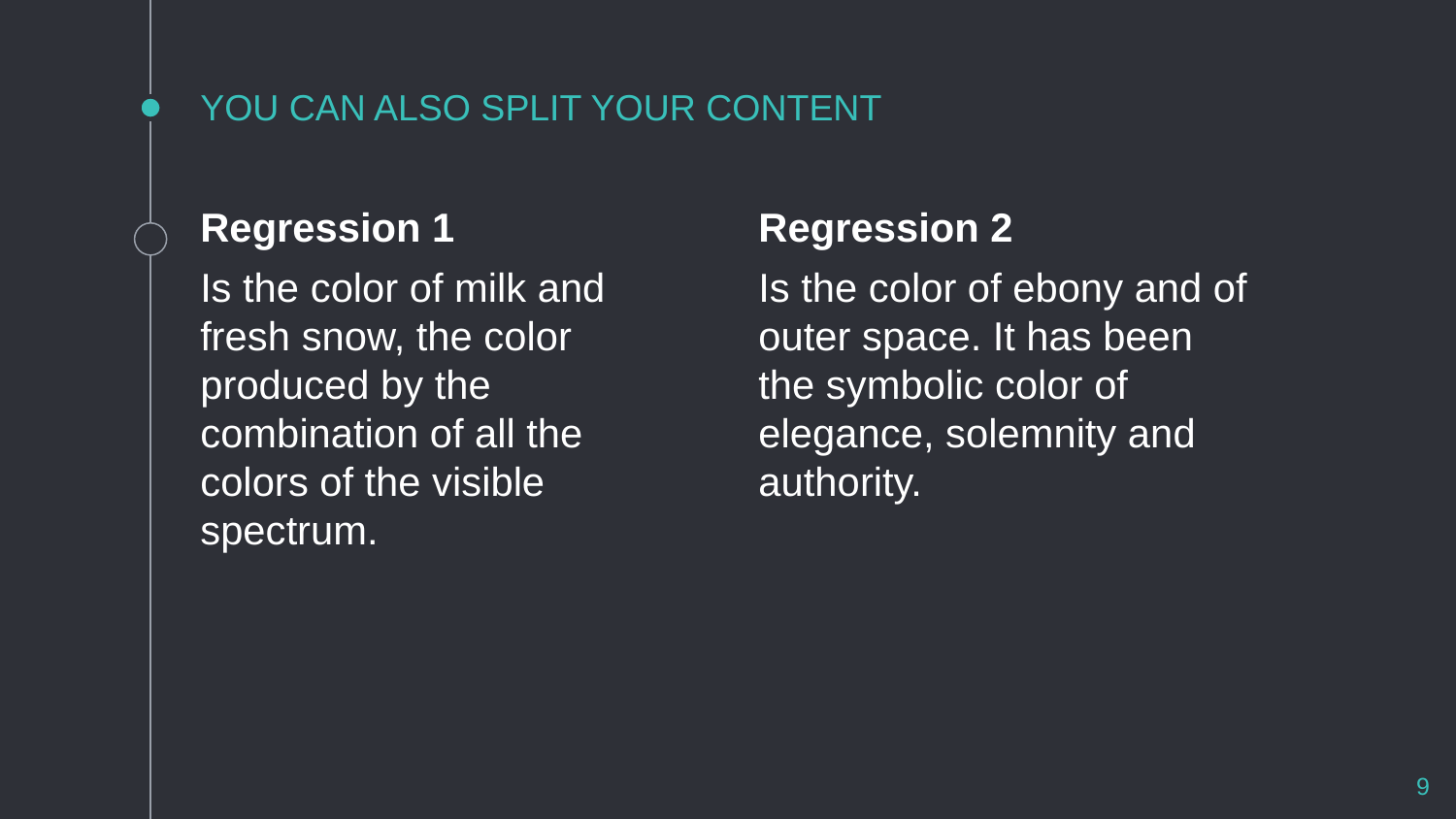

# YOU CAN ALSO SPLIT YOUR CONTENT
Regression 1
Is the color of milk and fresh snow, the color produced by the combination of all the colors of the visible spectrum.
Regression 2
Is the color of ebony and of outer space. It has been the symbolic color of elegance, solemnity and authority.
9